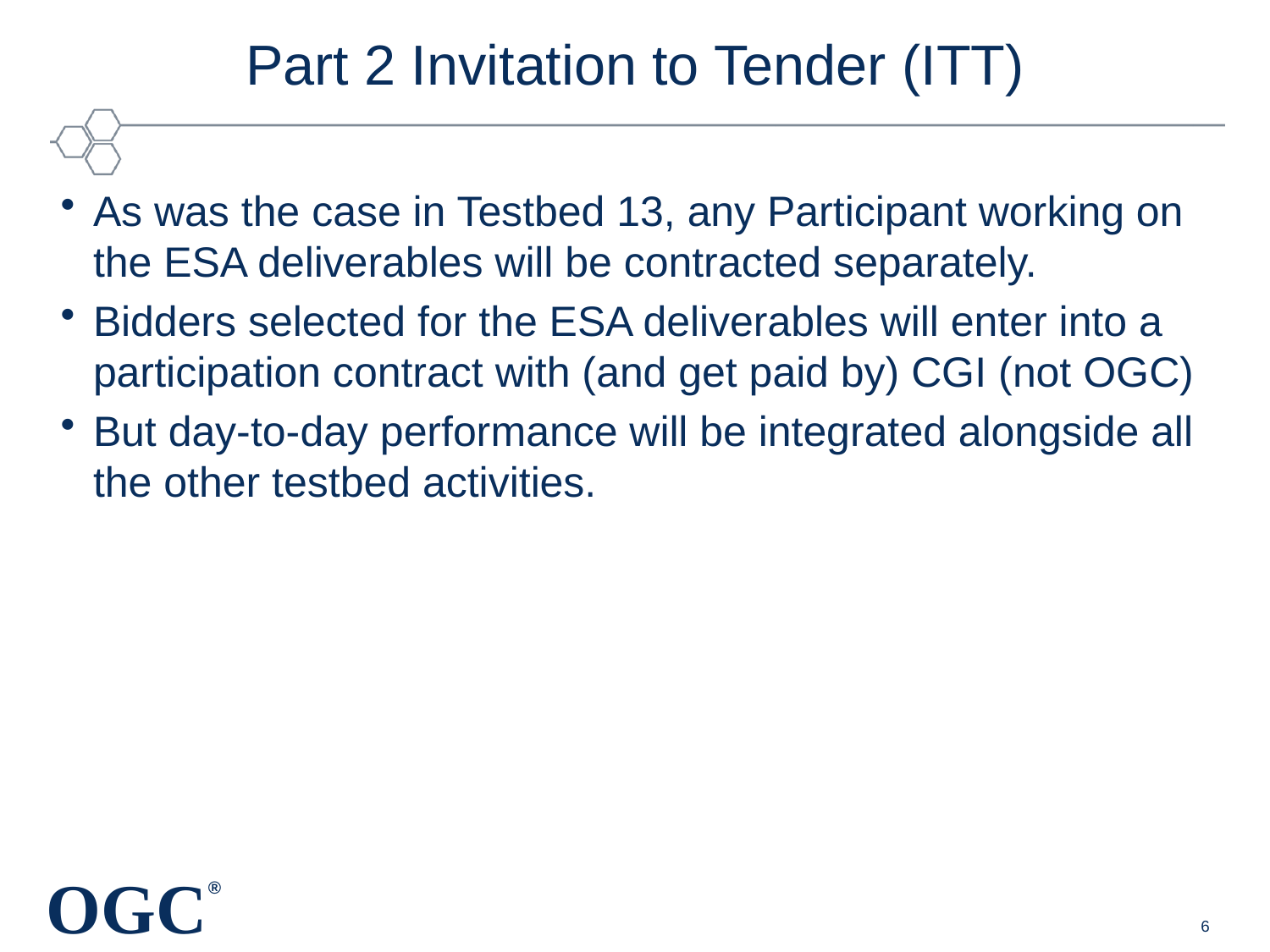

# Part 2 Invitation to Tender (ITT)
As was the case in Testbed 13, any Participant working on the ESA deliverables will be contracted separately.
Bidders selected for the ESA deliverables will enter into a participation contract with (and get paid by) CGI (not OGC)
But day-to-day performance will be integrated alongside all the other testbed activities.
6